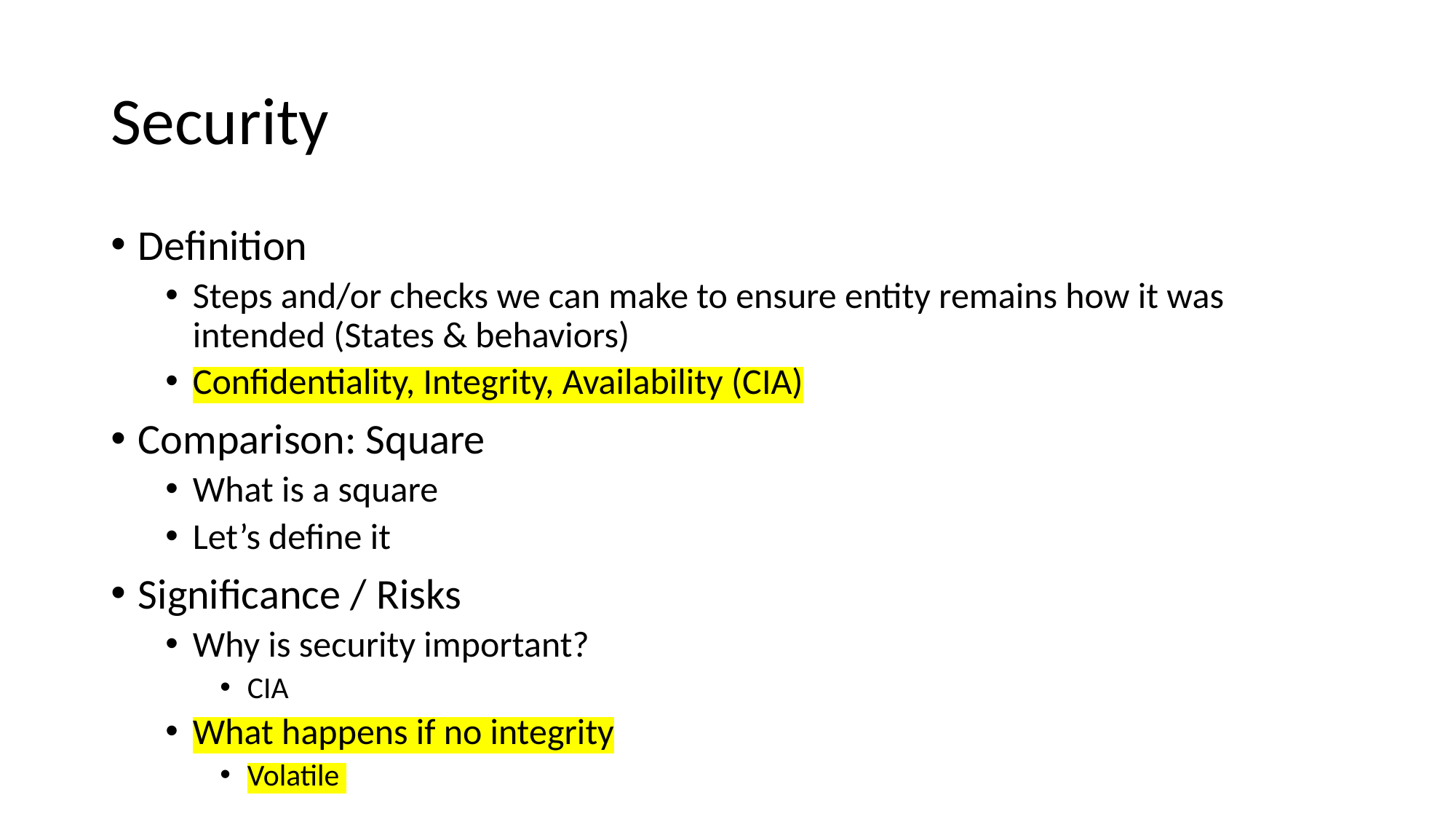

# Security
Definition
Steps and/or checks we can make to ensure entity remains how it was intended (States & behaviors)
Confidentiality, Integrity, Availability (CIA)
Comparison: Square
What is a square
Let’s define it
Significance / Risks
Why is security important?
CIA
What happens if no integrity
Volatile